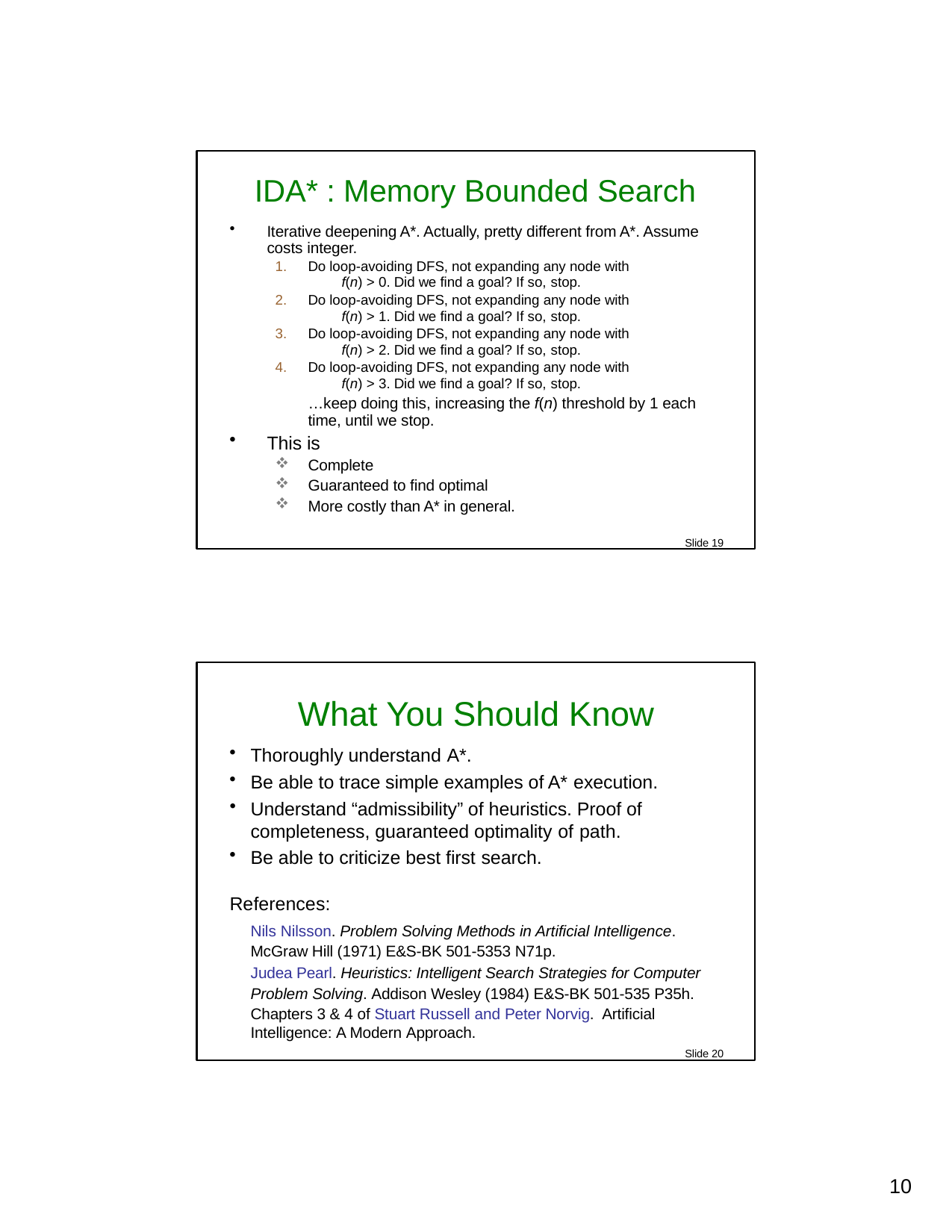

IDA* : Memory Bounded Search
Iterative deepening A*. Actually, pretty different from A*. Assume  costs integer.
Do loop-avoiding DFS, not expanding any node with
f(n) > 0. Did we find a goal? If so, stop.
Do loop-avoiding DFS, not expanding any node with
f(n) > 1. Did we find a goal? If so, stop.
Do loop-avoiding DFS, not expanding any node with
f(n) > 2. Did we find a goal? If so, stop.
Do loop-avoiding DFS, not expanding any node with
f(n) > 3. Did we find a goal? If so, stop.
…keep doing this, increasing the f(n) threshold by 1 each  time, until we stop.
This is
Complete
Guaranteed to find optimal
More costly than A* in general.

Slide 19
What You Should Know
Thoroughly understand A*.
Be able to trace simple examples of A* execution.
Understand “admissibility” of heuristics. Proof of  completeness, guaranteed optimality of path.
Be able to criticize best first search.

References:
Nils Nilsson. Problem Solving Methods in Artificial Intelligence.  McGraw Hill (1971) E&S-BK 501-5353 N71p.
Judea Pearl. Heuristics: Intelligent Search Strategies for Computer  Problem Solving. Addison Wesley (1984) E&S-BK 501-535 P35h.  Chapters 3 & 4 of Stuart Russell and Peter Norvig. Artificial
Intelligence: A Modern Approach.
Slide 20
10